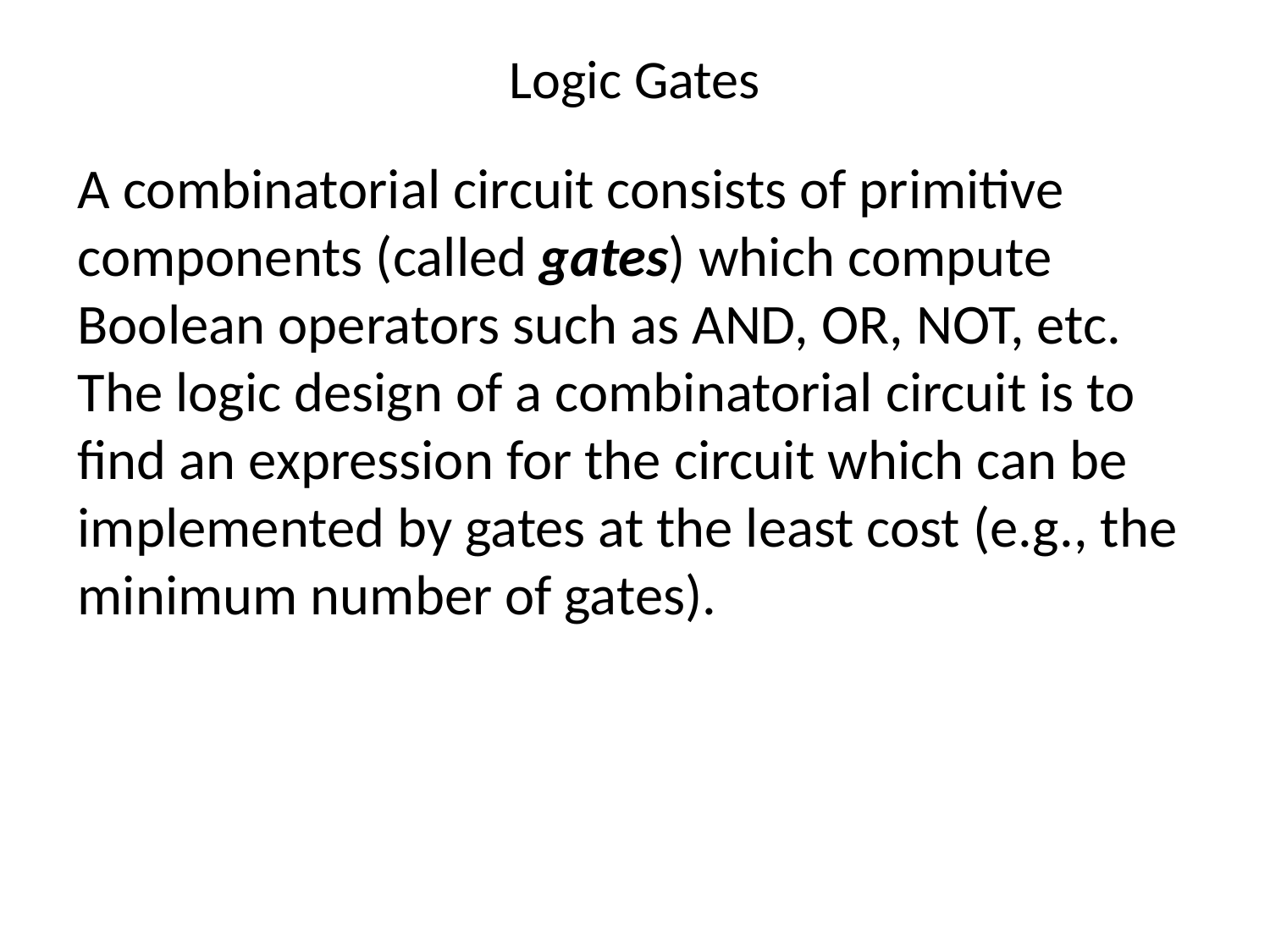

# Logic Gates
A combinatorial circuit consists of primitive components (called gates) which compute Boolean operators such as AND, OR, NOT, etc. The logic design of a combinatorial circuit is to find an expression for the circuit which can be implemented by gates at the least cost (e.g., the minimum number of gates).